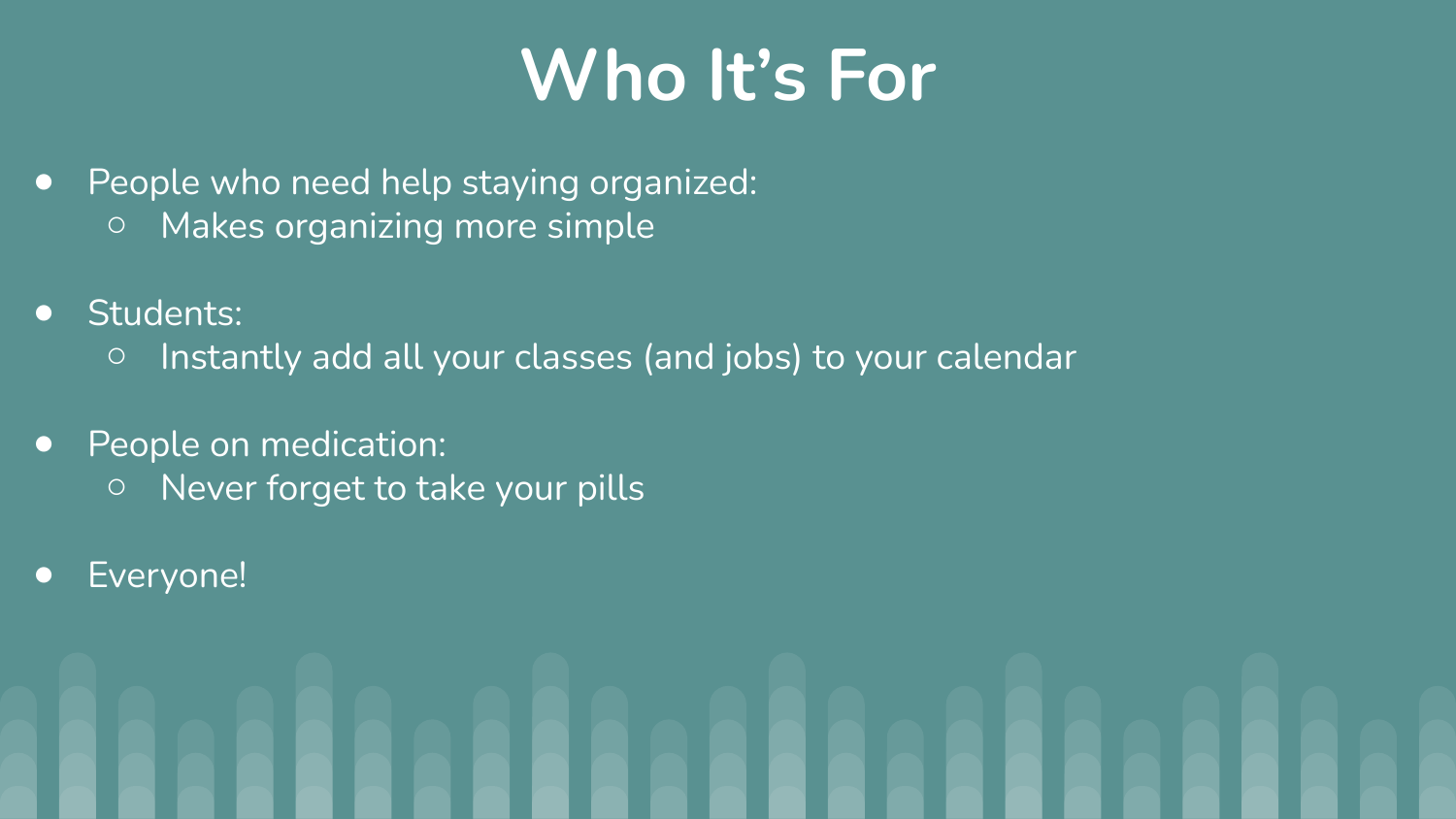

Who It’s For
People who need help staying organized:
Makes organizing more simple

Students:
Instantly add all your classes (and jobs) to your calendar

People on medication:
Never forget to take your pills

Everyone!